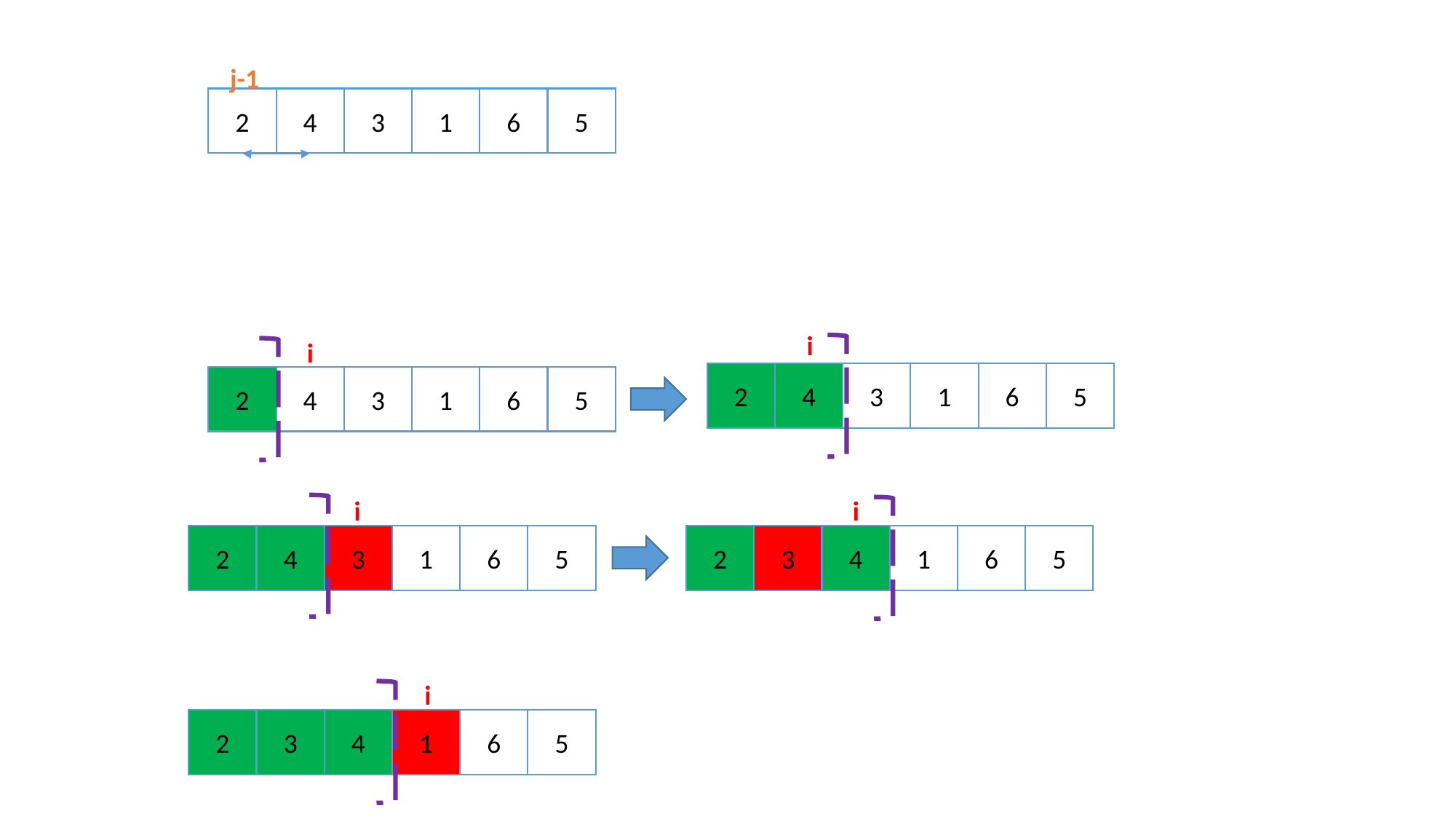

j-1
2
4
3
1
6
5
i
i

2
4
3
1
6
5
2
4
3
1
6
5

i
i

2
4
3
1
6
5
2
3
4
1
6
5

i

2
3
4
1
6
5